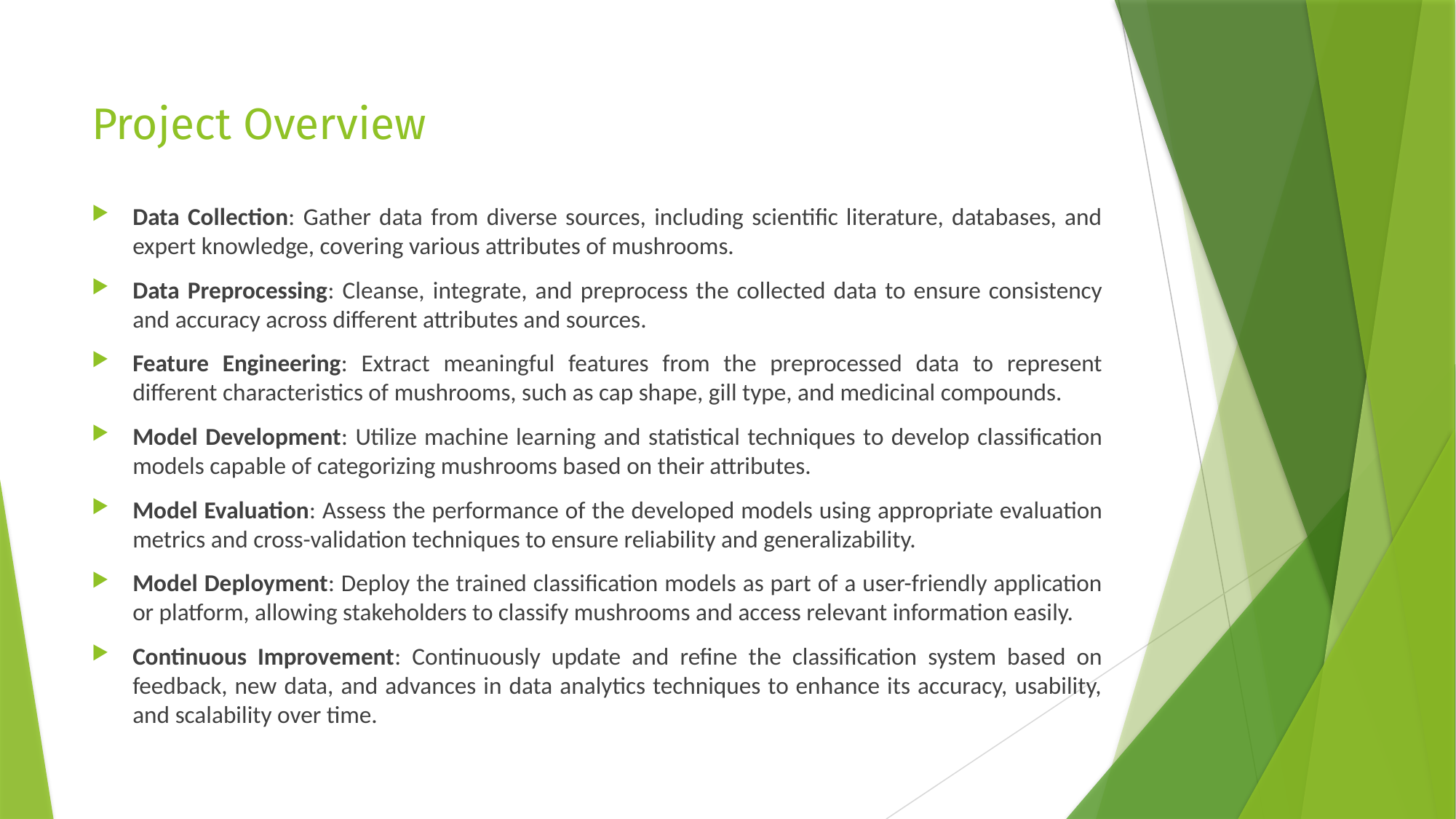

# Project Overview
Data Collection: Gather data from diverse sources, including scientific literature, databases, and expert knowledge, covering various attributes of mushrooms.
Data Preprocessing: Cleanse, integrate, and preprocess the collected data to ensure consistency and accuracy across different attributes and sources.
Feature Engineering: Extract meaningful features from the preprocessed data to represent different characteristics of mushrooms, such as cap shape, gill type, and medicinal compounds.
Model Development: Utilize machine learning and statistical techniques to develop classification models capable of categorizing mushrooms based on their attributes.
Model Evaluation: Assess the performance of the developed models using appropriate evaluation metrics and cross-validation techniques to ensure reliability and generalizability.
Model Deployment: Deploy the trained classification models as part of a user-friendly application or platform, allowing stakeholders to classify mushrooms and access relevant information easily.
Continuous Improvement: Continuously update and refine the classification system based on feedback, new data, and advances in data analytics techniques to enhance its accuracy, usability, and scalability over time.